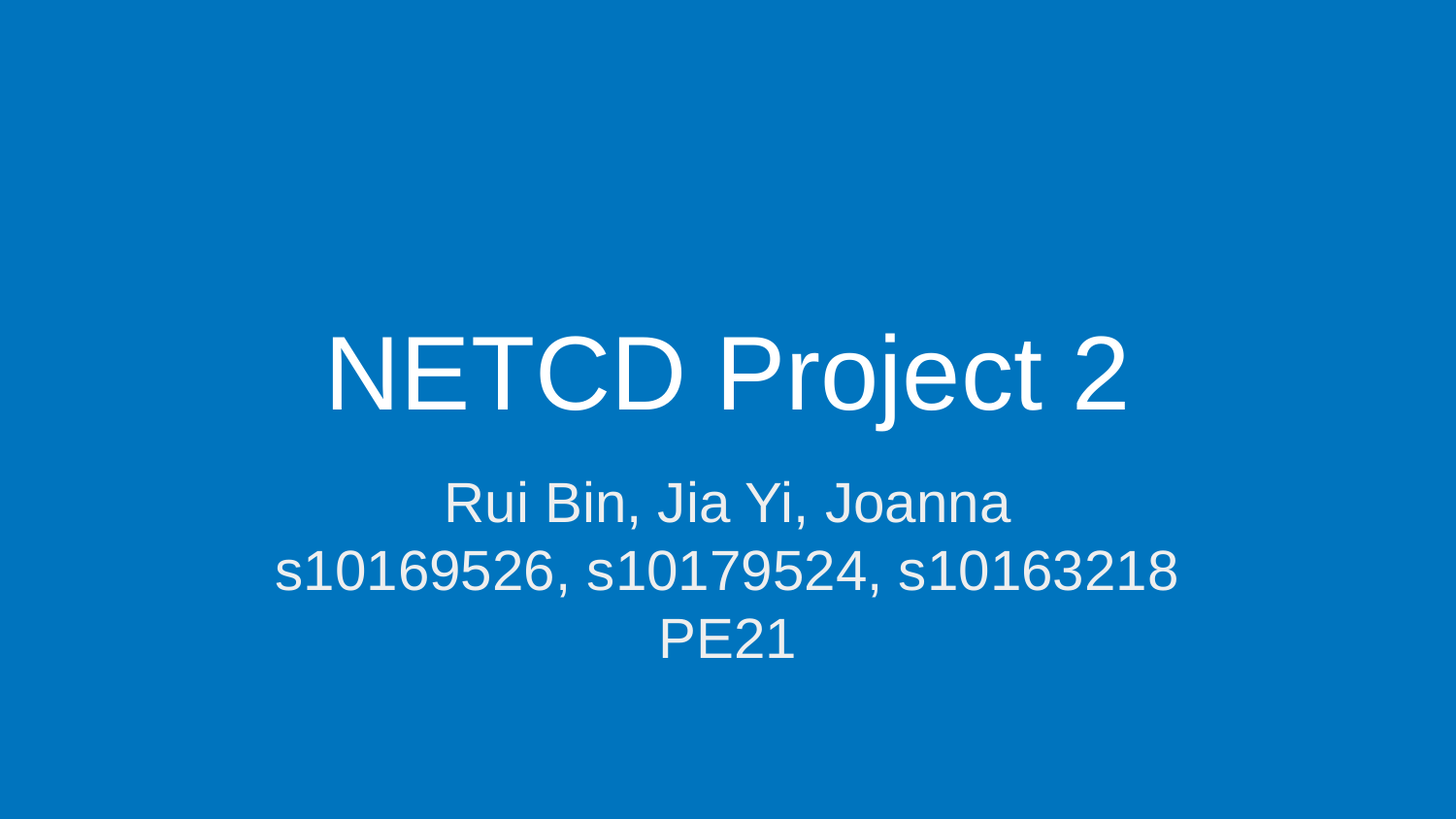

# NETCD Project 2
Rui Bin, Jia Yi, Joanna
s10169526, s10179524, s10163218
PE21